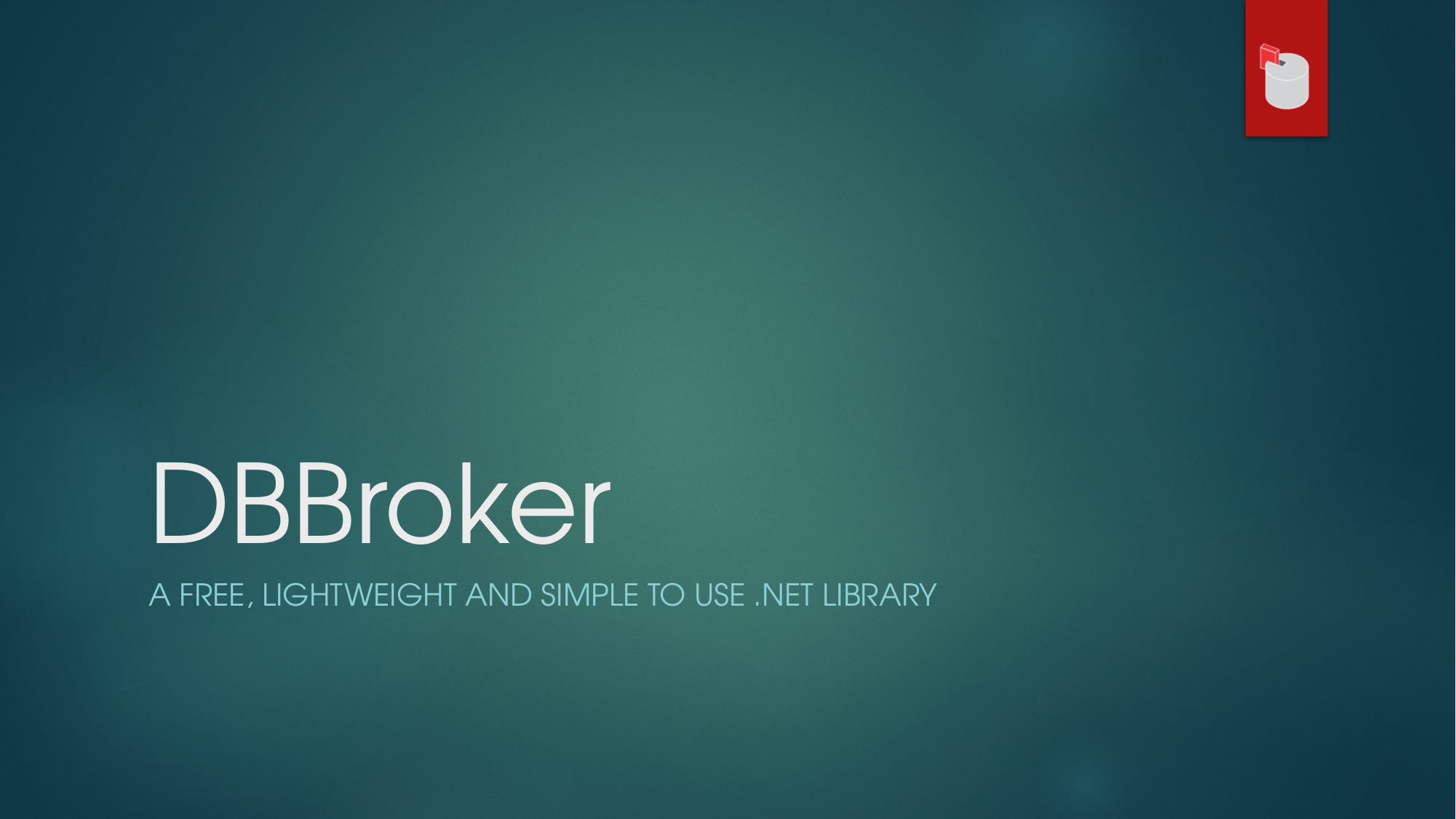

# DBBroker
A free, lightweight and simple to use .net library